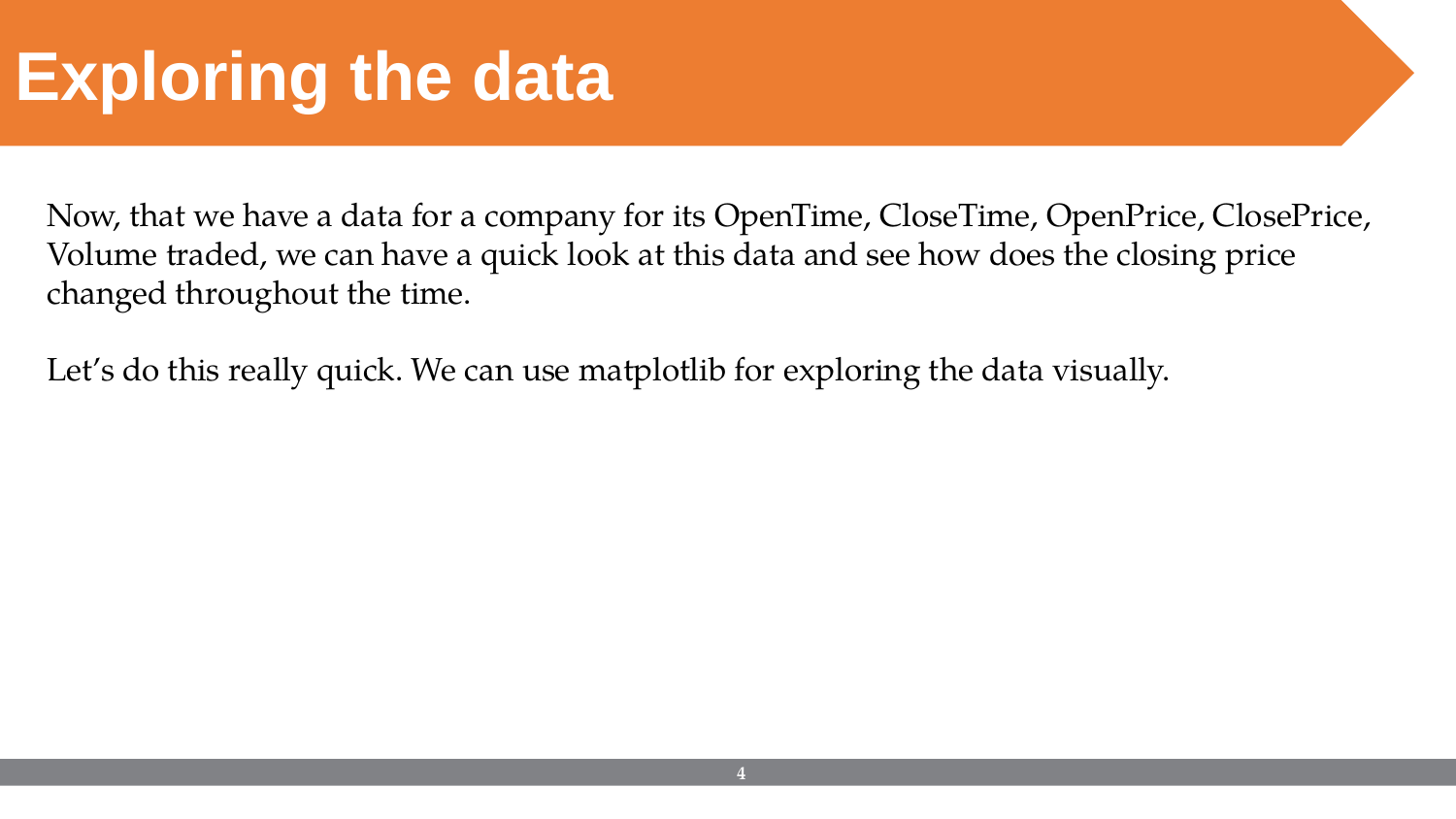

Exploring the data
Now, that we have a data for a company for its OpenTime, CloseTime, OpenPrice, ClosePrice, Volume traded, we can have a quick look at this data and see how does the closing price changed throughout the time.

Let’s do this really quick. We can use matplotlib for exploring the data visually.
4